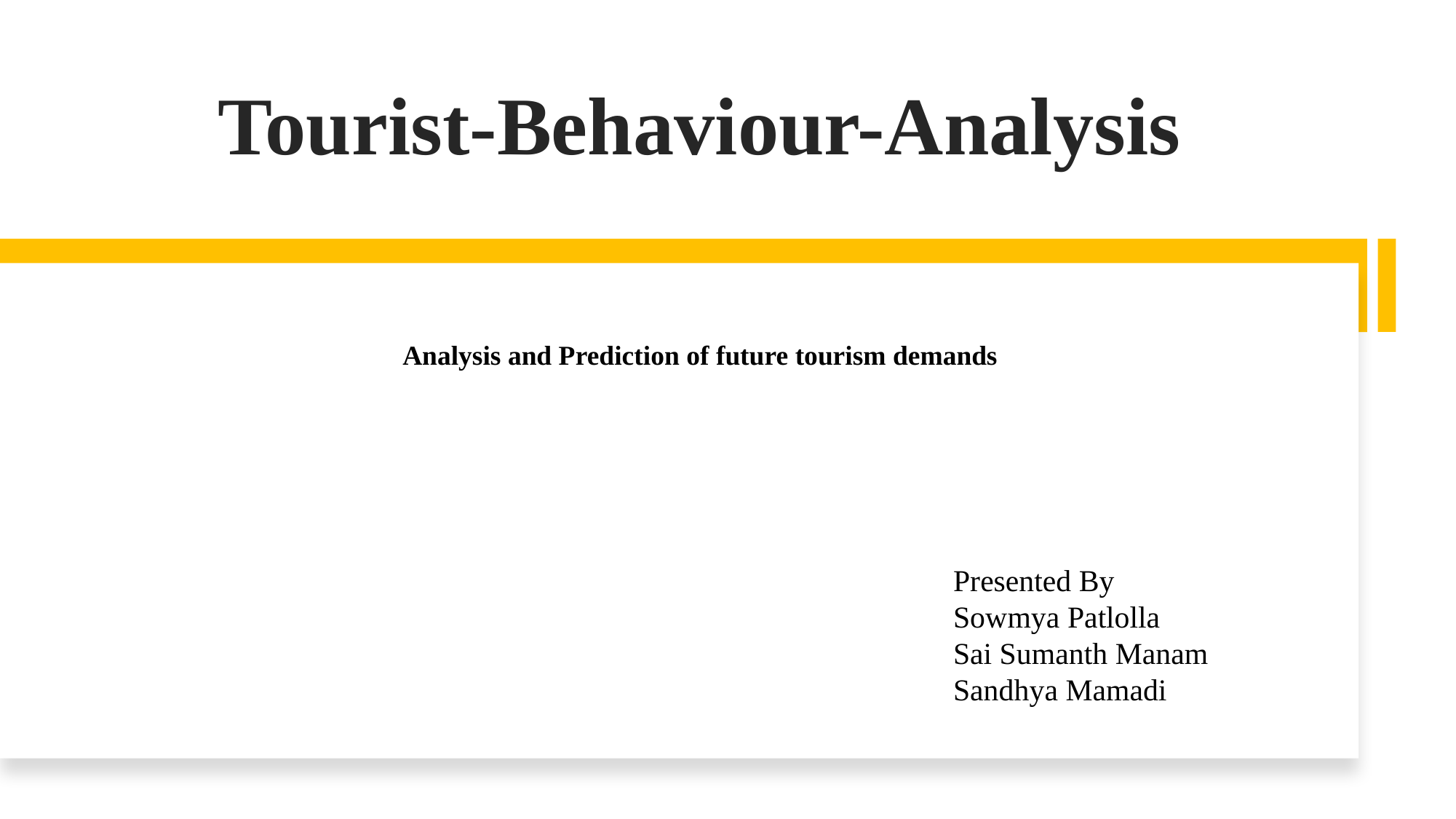

# Tourist-Behaviour-Analysis​

Analysis and Prediction of future tourism demands​
Presented By
Sowmya Patlolla
Sai Sumanth Manam
Sandhya Mamadi